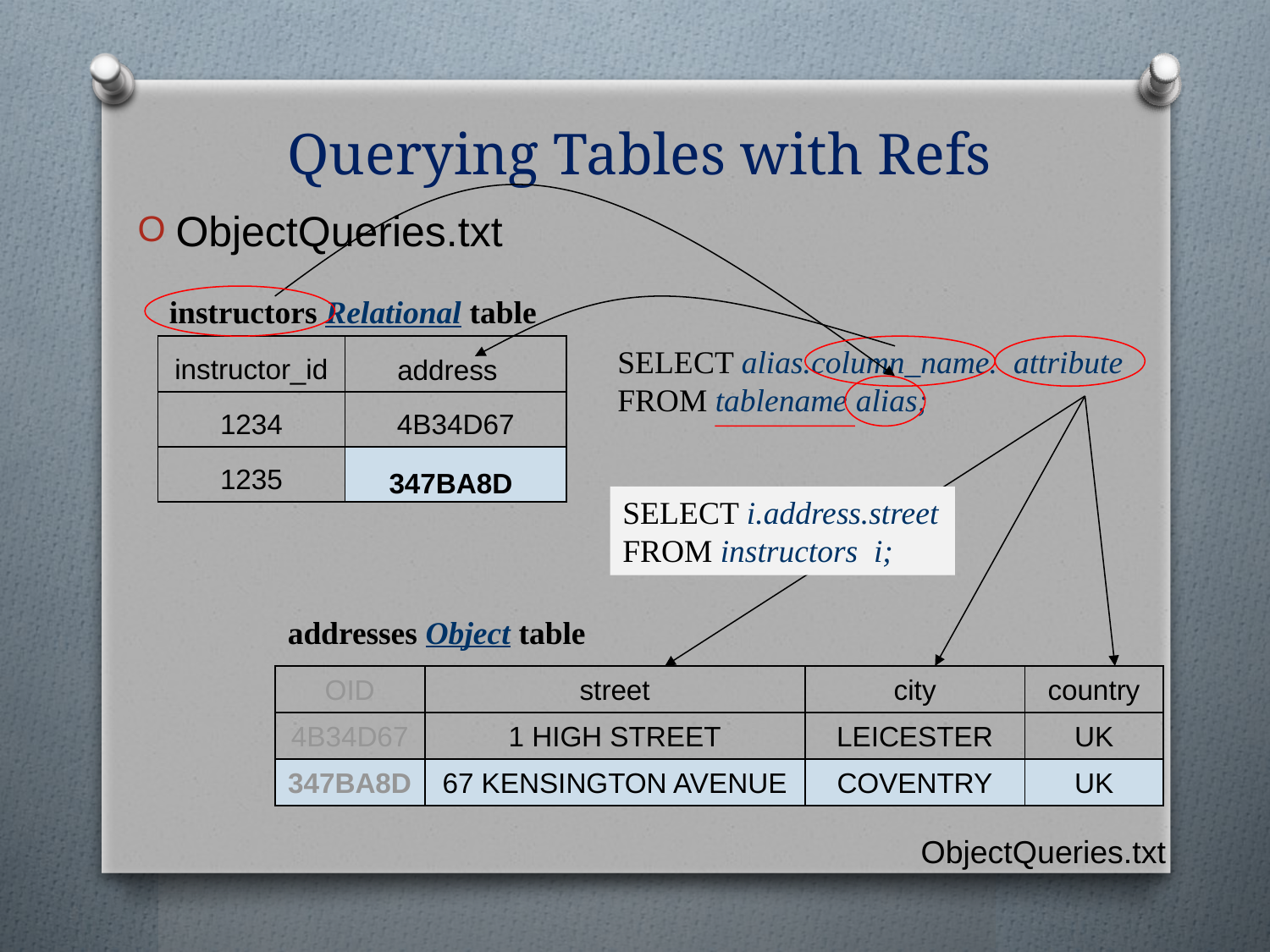

# Querying Tables with Refs

ObjectQueries.txt

instructors Relational table

SELECT alias.column_name.  attribute
FROM tablename alias;

| instructor\_id |  |
| --- | --- |
| 1234 | 4B34D67 |
| 1235 |  |
address

347BA8D
SELECT i.address.street
FROM instructors  i;
addresses Object table
| OID | street | city | country |
| --- | --- | --- | --- |
| 4B34D67 | 1 HIGH STREET | LEICESTER | UK |
| 347BA8D | 67 KENSINGTON AVENUE | COVENTRY | UK |
ObjectQueries.txt